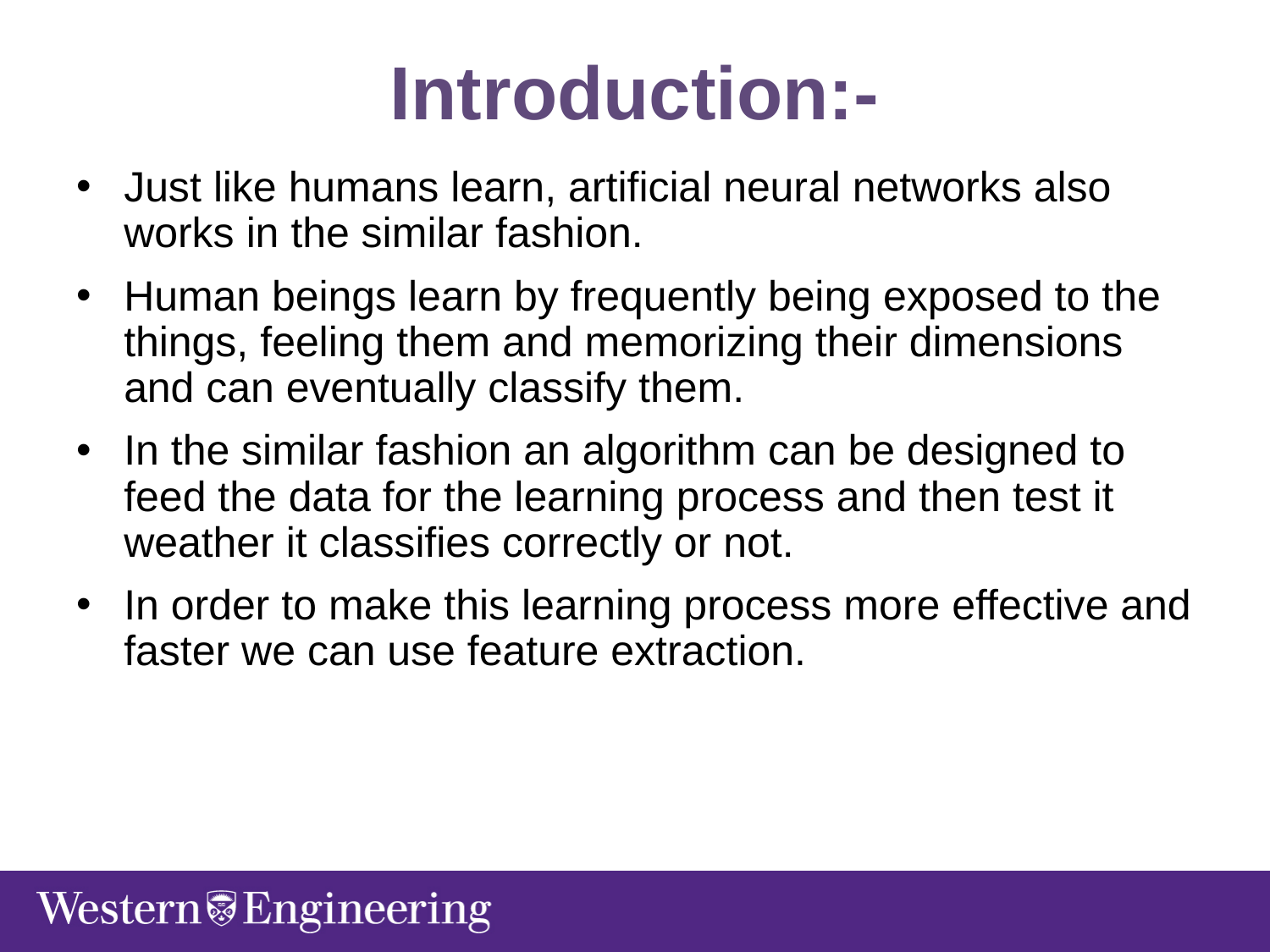

# Introduction:-
Just like humans learn, artificial neural networks also works in the similar fashion.
Human beings learn by frequently being exposed to the things, feeling them and memorizing their dimensions and can eventually classify them.
In the similar fashion an algorithm can be designed to feed the data for the learning process and then test it weather it classifies correctly or not.
In order to make this learning process more effective and faster we can use feature extraction.